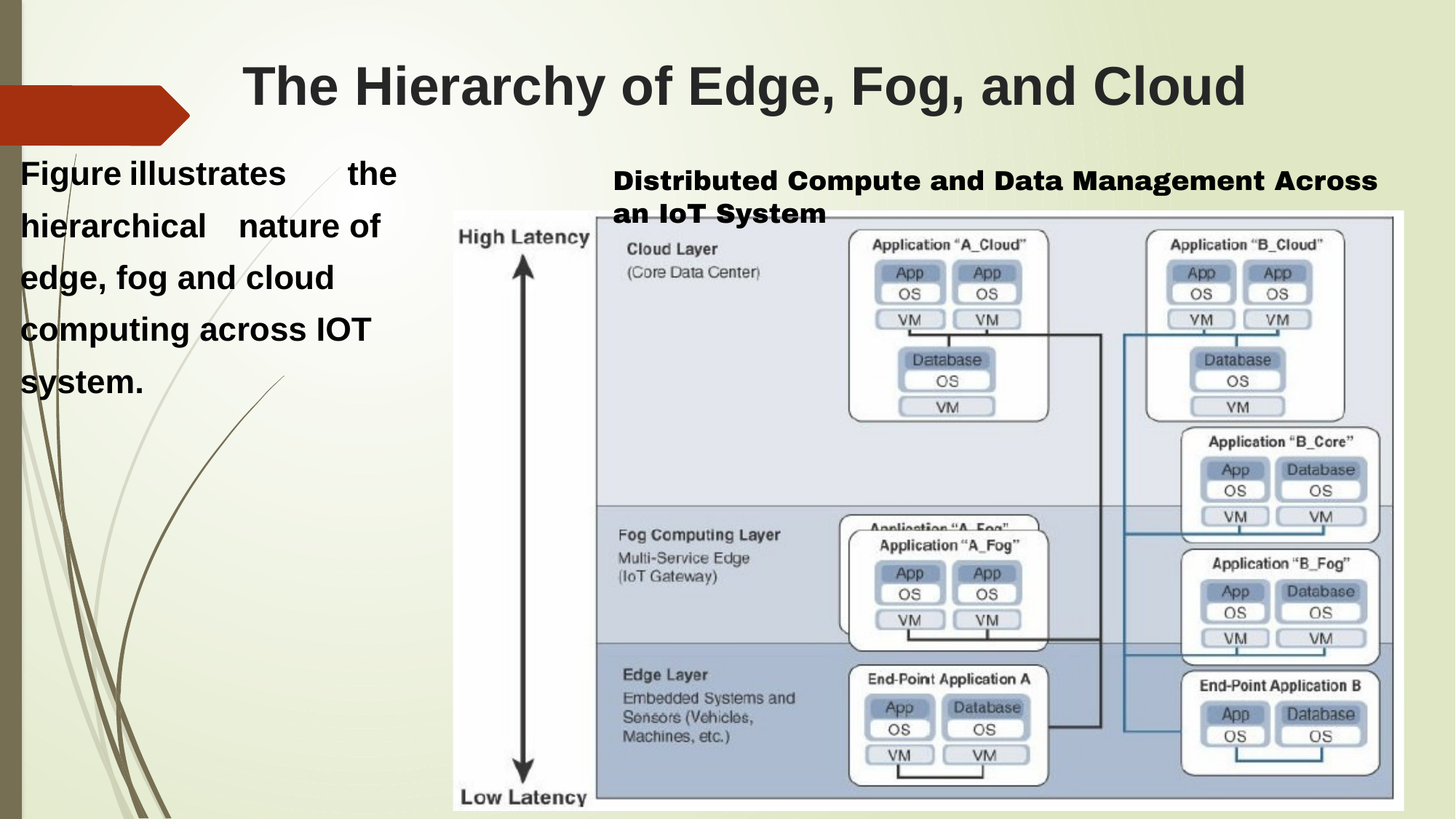

# The Hierarchy of Edge, Fog, and Cloud
Figure	illustrates	the  hierarchical	nature of edge, fog and cloud computing across IOT system.
Distributed Compute and Data Management Across an IoT System